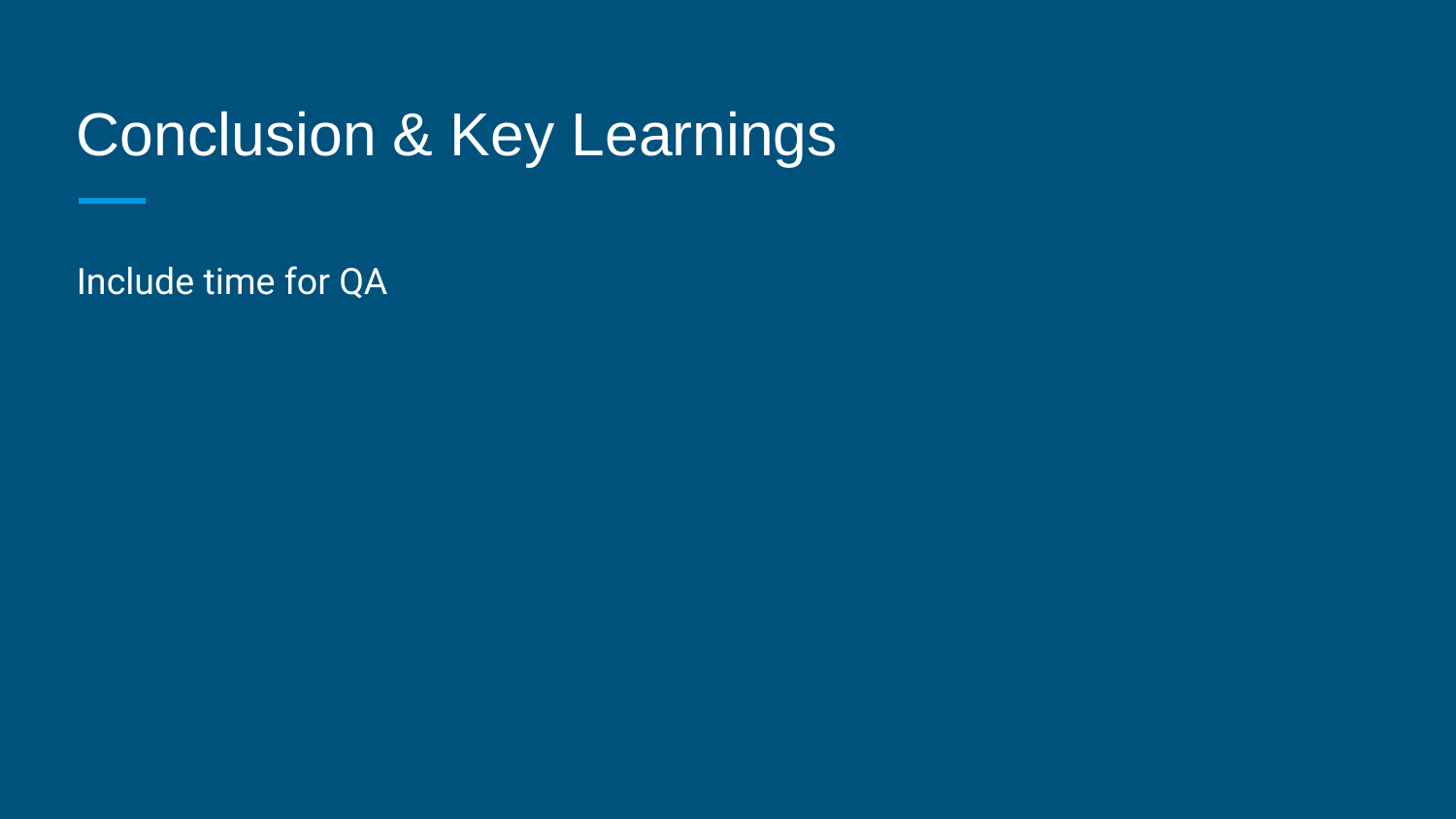

# Conclusion & Key Learnings
Include time for QA